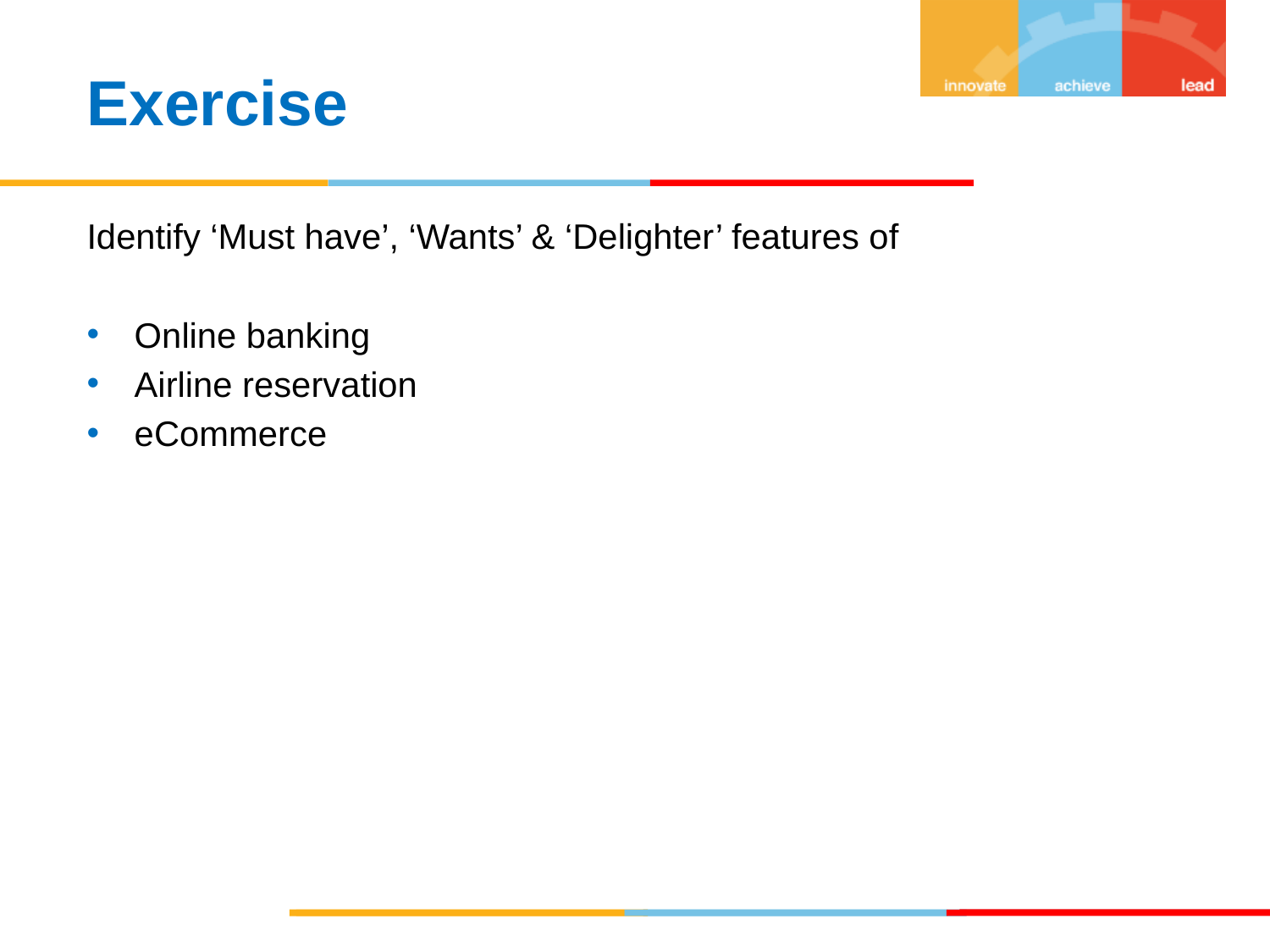

Exercise
Identify ‘Must have’, ‘Wants’ & ‘Delighter’ features of

Online banking
Airline reservation
eCommerce